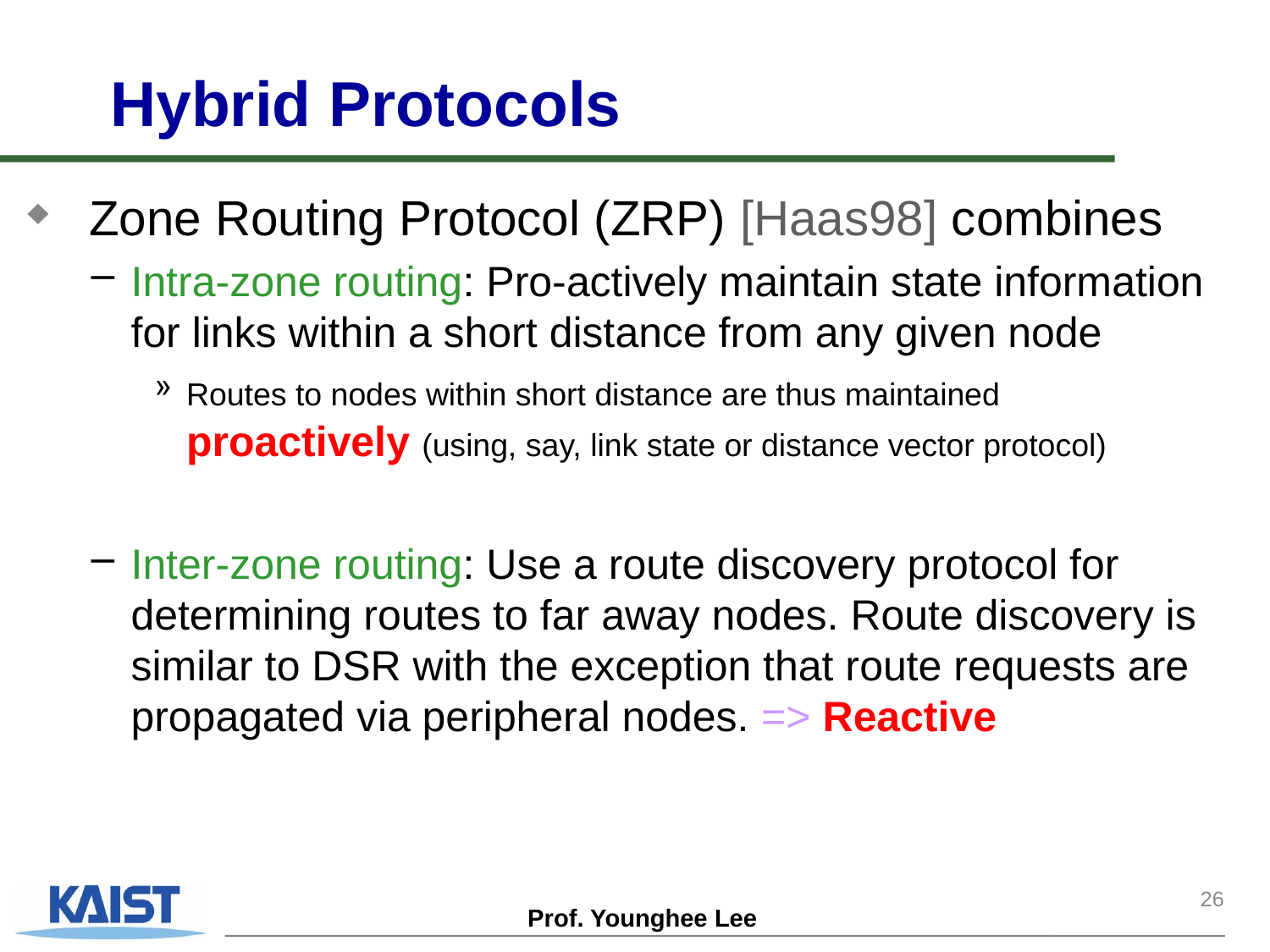

# Hybrid Protocols
 Zone Routing Protocol (ZRP) [Haas98] combines
Intra-zone routing: Pro-actively maintain state information for links within a short distance from any given node
Routes to nodes within short distance are thus maintained proactively (using, say, link state or distance vector protocol)

Inter-zone routing: Use a route discovery protocol for determining routes to far away nodes. Route discovery is similar to DSR with the exception that route requests are propagated via peripheral nodes. => Reactive
26